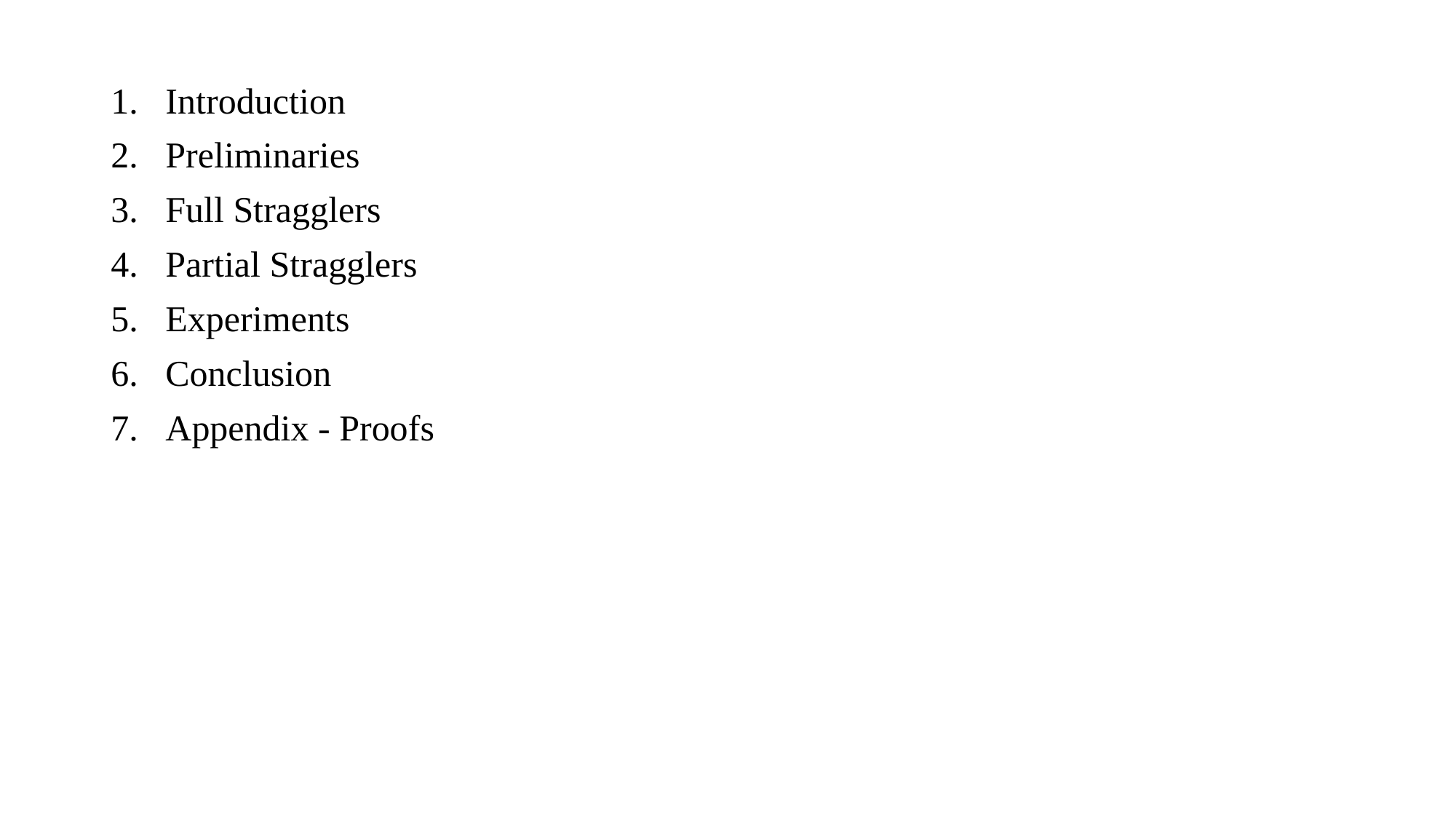

Introduction
Preliminaries
Full Stragglers
Partial Stragglers
Experiments
Conclusion
Appendix - Proofs